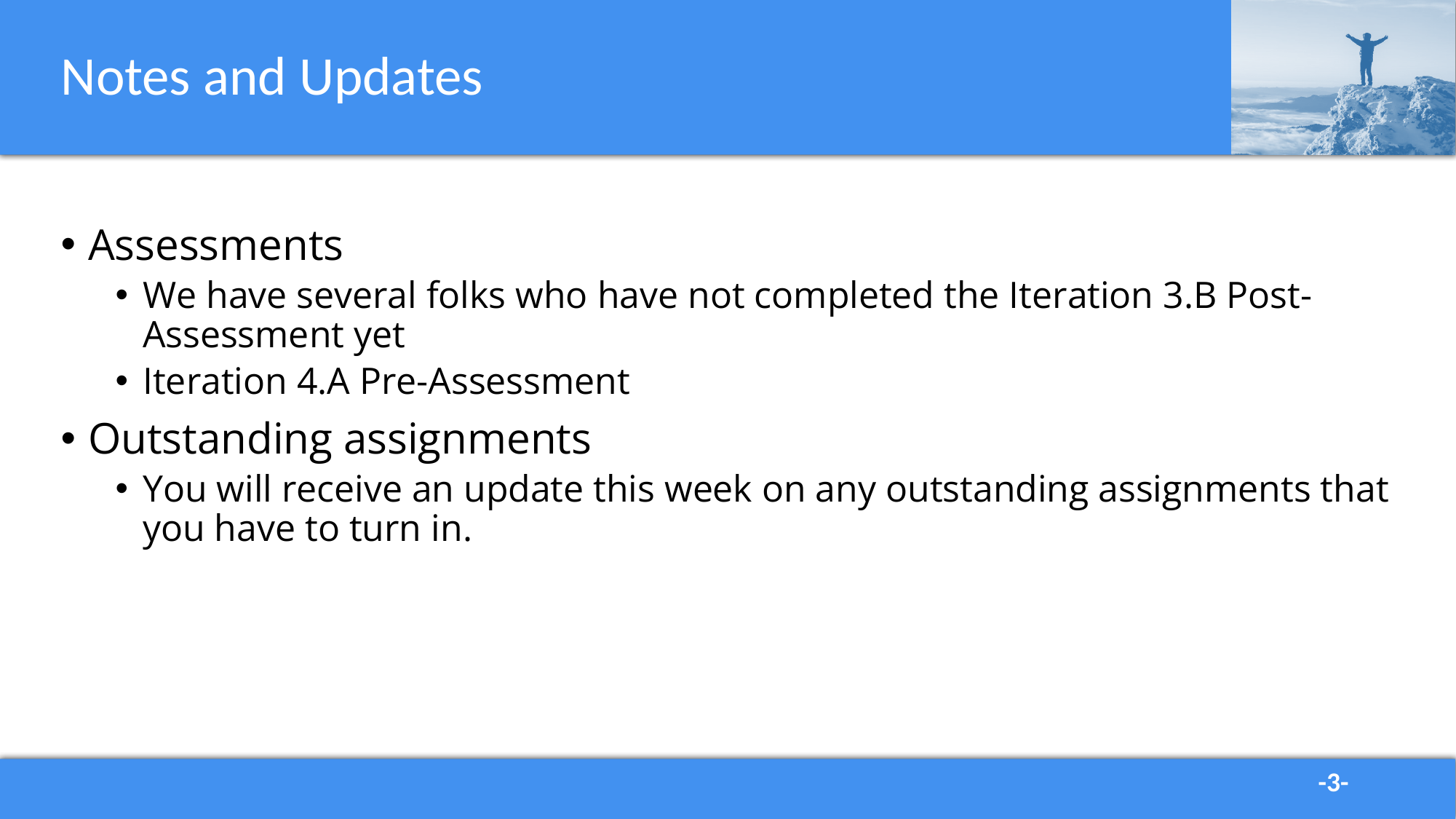

# Notes and Updates
Assessments
We have several folks who have not completed the Iteration 3.B Post-Assessment yet
Iteration 4.A Pre-Assessment
Outstanding assignments
You will receive an update this week on any outstanding assignments that you have to turn in.